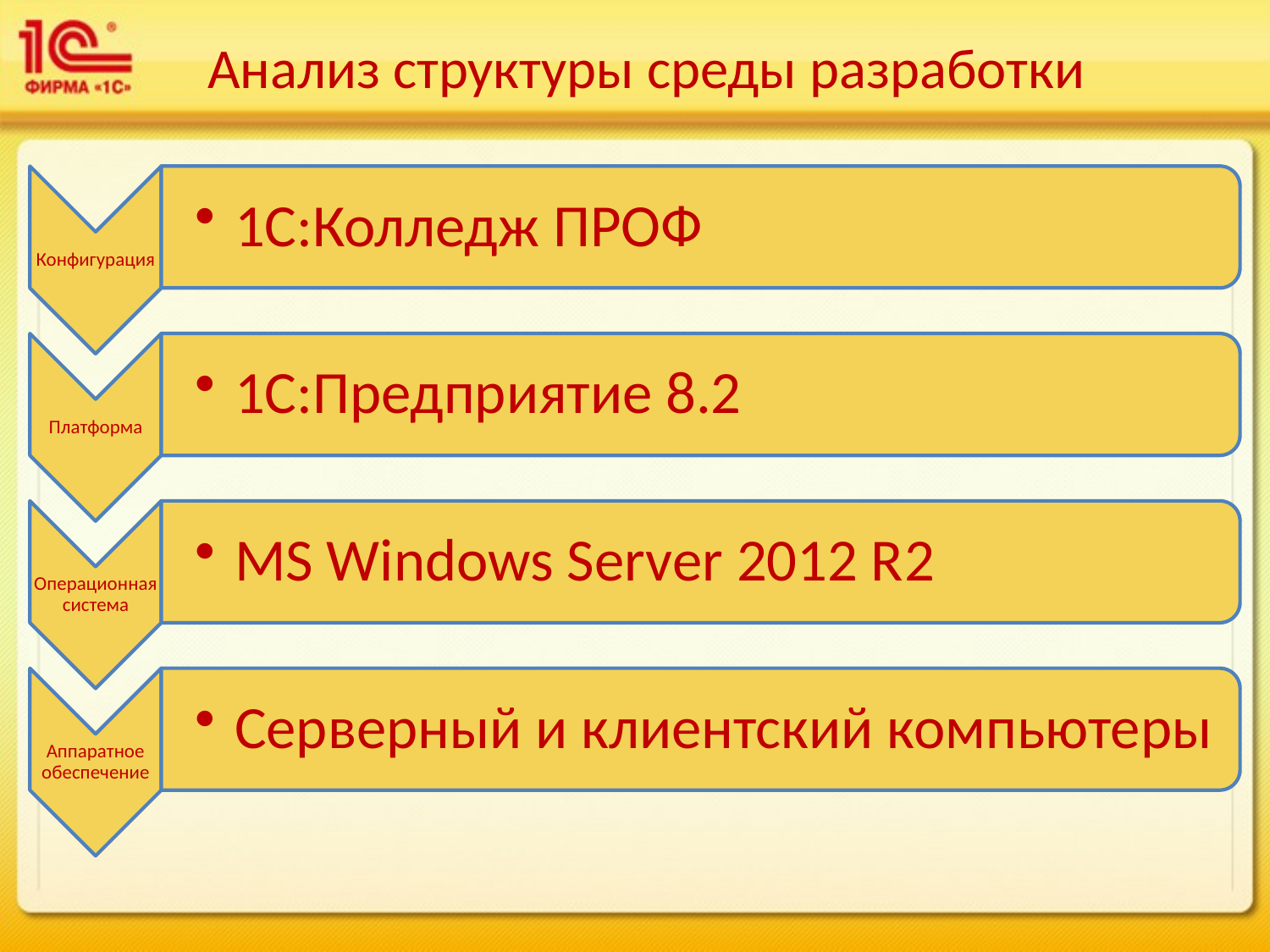

Анализ структуры среды разработки
Конфигурация
1С:Колледж ПРОФ
Платформа
1С:Предприятие 8.2
Операционная система
MS Windows Server 2012 R2
Аппаратное обеспечение
Серверный и клиентский компьютеры